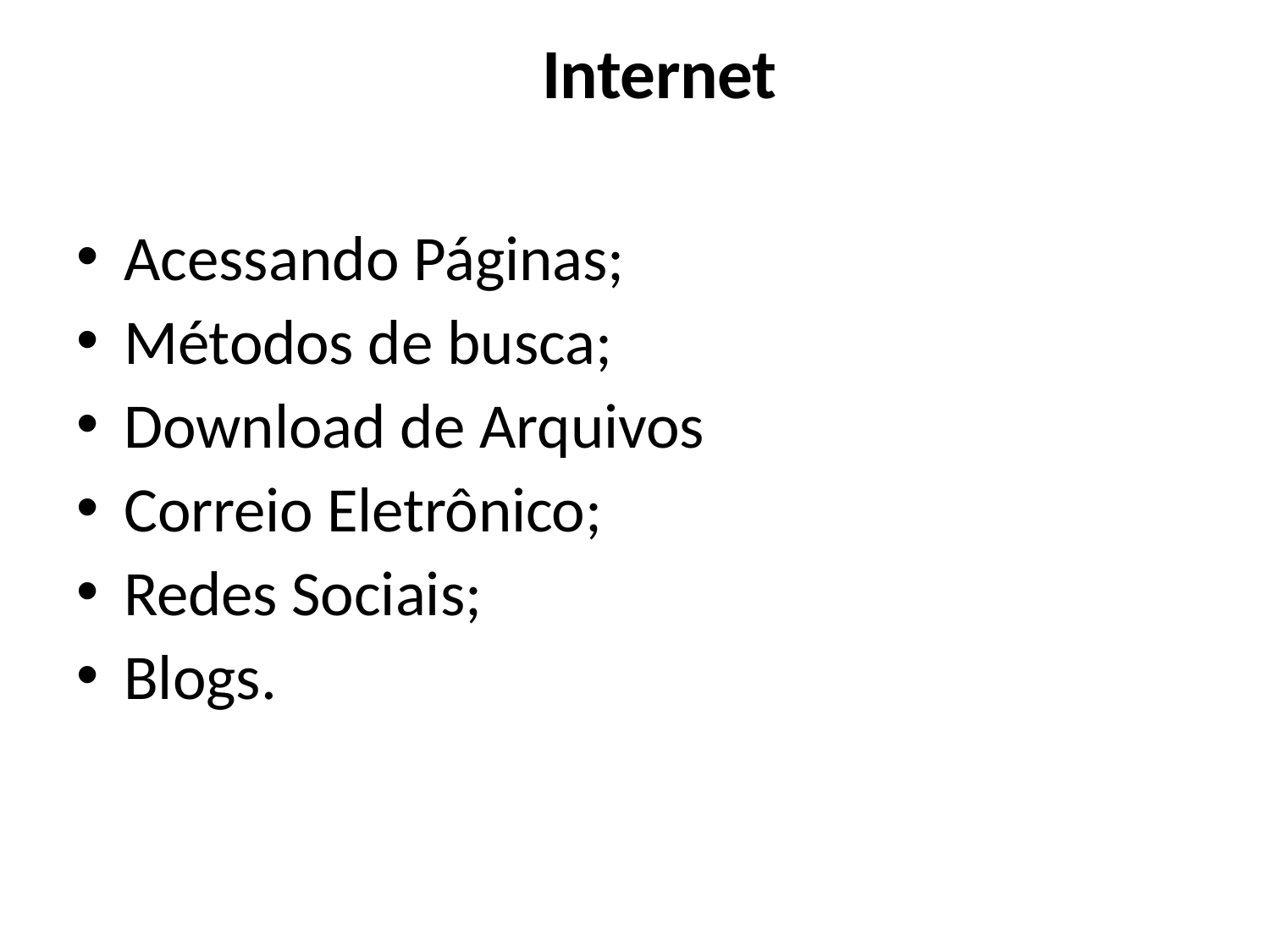

# Internet
Acessando Páginas;
Métodos de busca;
Download de Arquivos
Correio Eletrônico;
Redes Sociais;
Blogs.